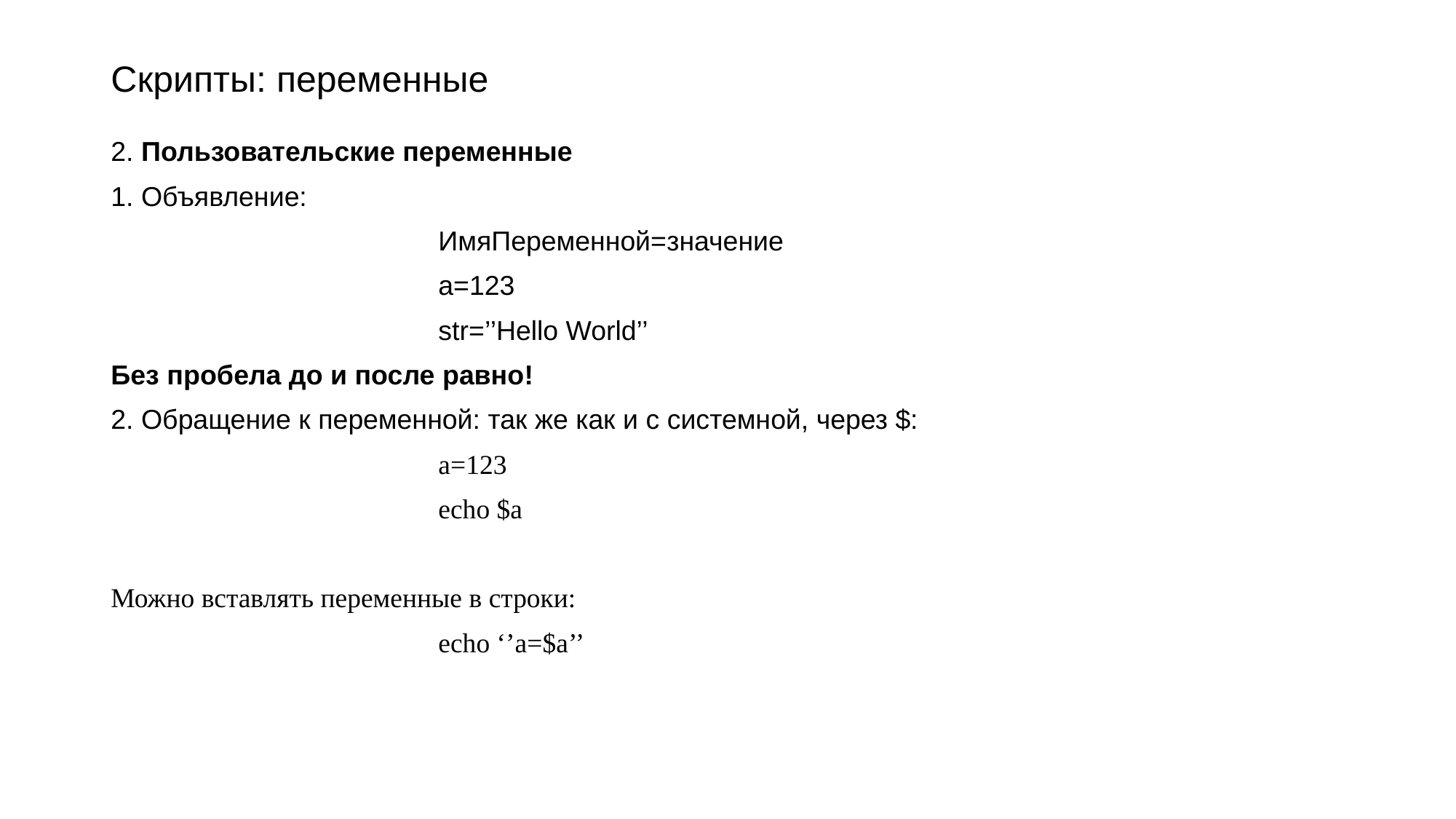

# Скрипты: переменные
2. Пользовательские переменные
1. Объявление:
			ИмяПеременной=значение
			a=123
			str=’’Hello World’’
Без пробела до и после равно!
2. Обращение к переменной: так же как и с системной, через $:
			a=123
			echo $a

Можно вставлять переменные в строки:
			echo ‘’a=$a’’